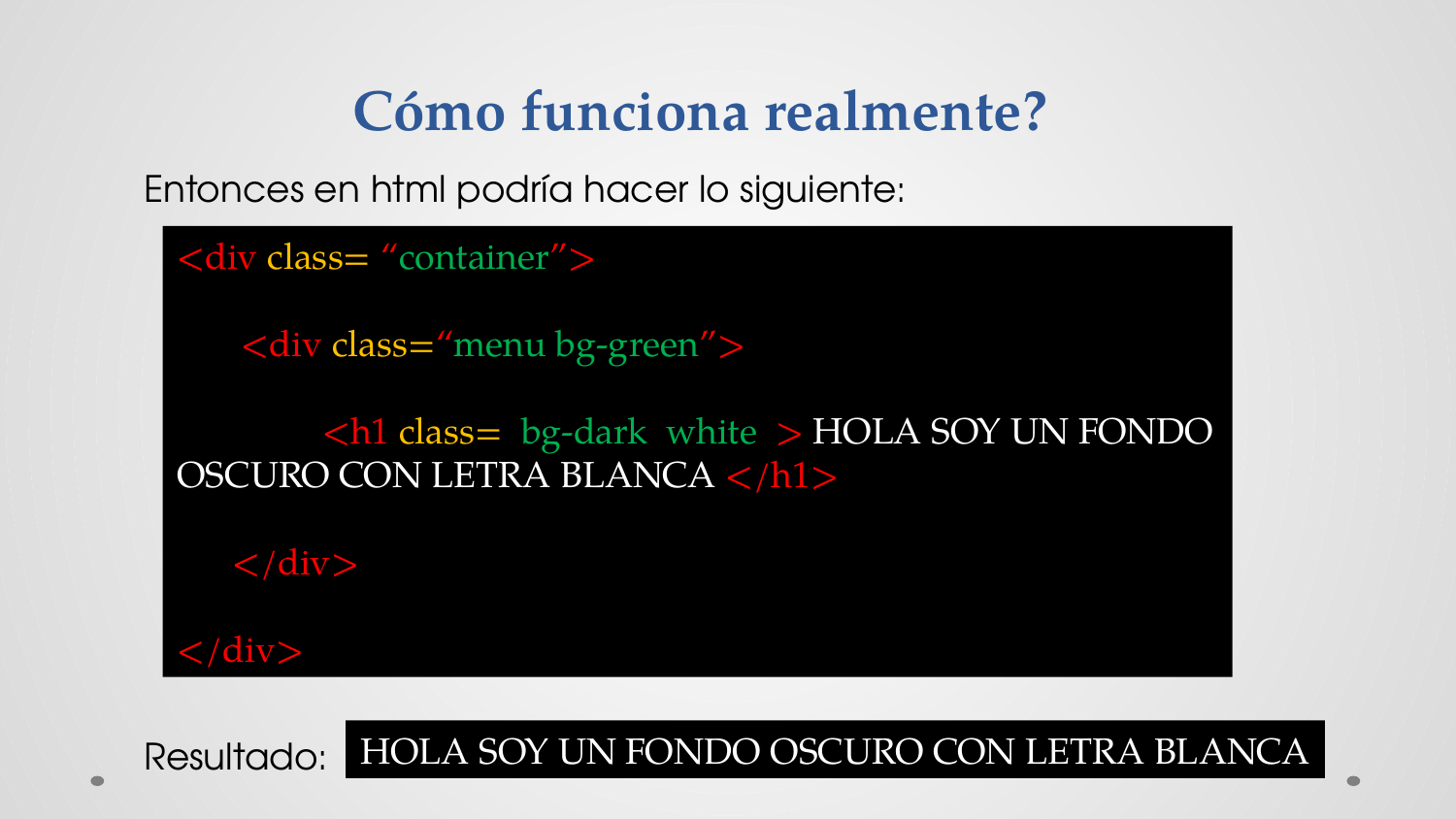

Cómo funciona realmente?
Entonces en html podría hacer lo siguiente:

Resultado:
<div class= “container”>

       <div class=“menu bg-green”>

	<h1 class=“bg-dark  white”> HOLA SOY UN FONDO OSCURO CON LETRA BLANCA </h1>

      </div>

</div>
HOLA SOY UN FONDO OSCURO CON LETRA BLANCA